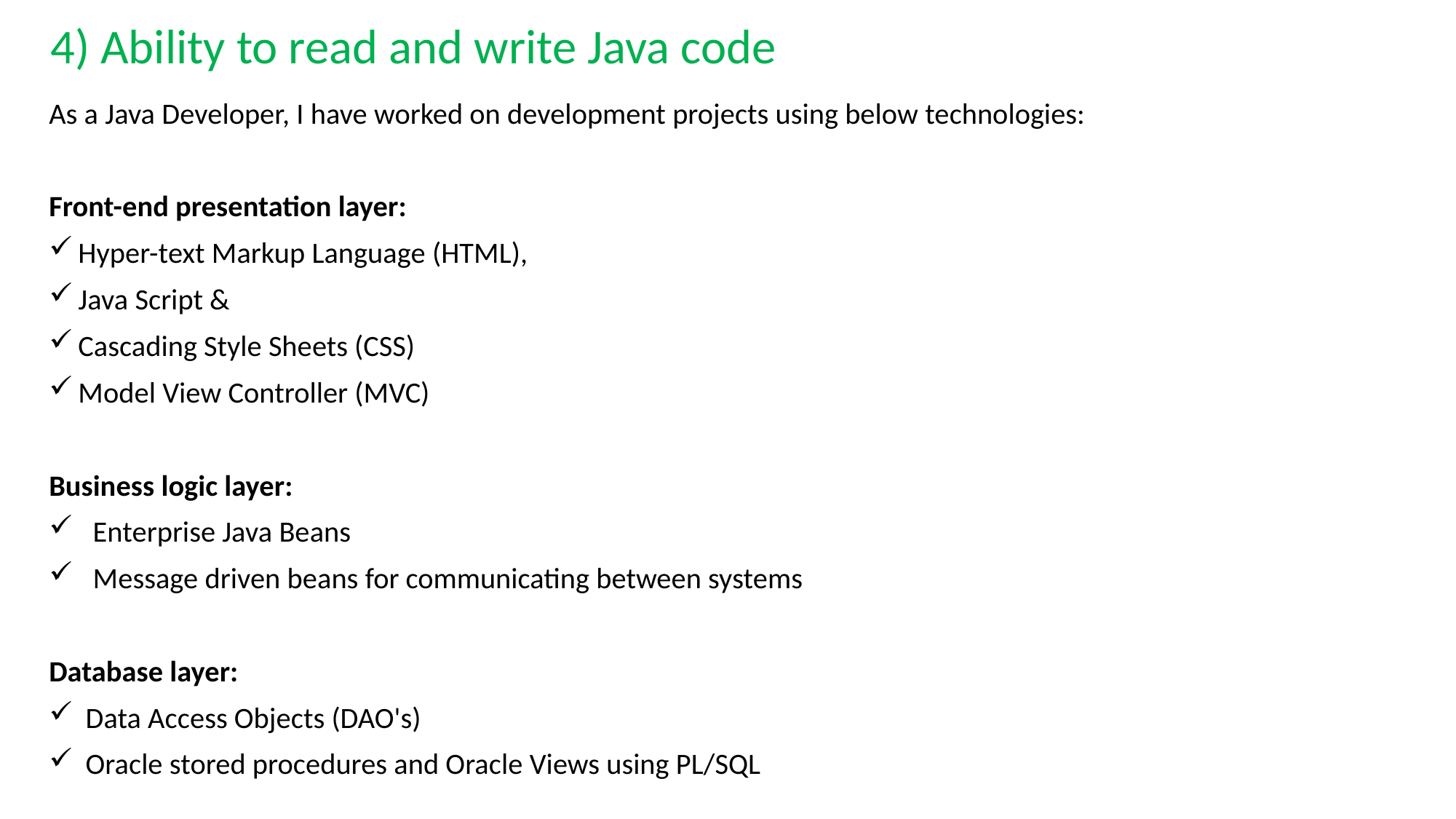

# 4) Ability to read and write Java code
As a Java Developer, I have worked on development projects using below technologies:

Front-end presentation layer:
Hyper-text Markup Language (HTML),
Java Script &
Cascading Style Sheets (CSS)
Model View Controller (MVC)

Business logic layer:
Enterprise Java Beans
Message driven beans for communicating between systems

Database layer:
Data Access Objects (DAO's)
Oracle stored procedures and Oracle Views using PL/SQL